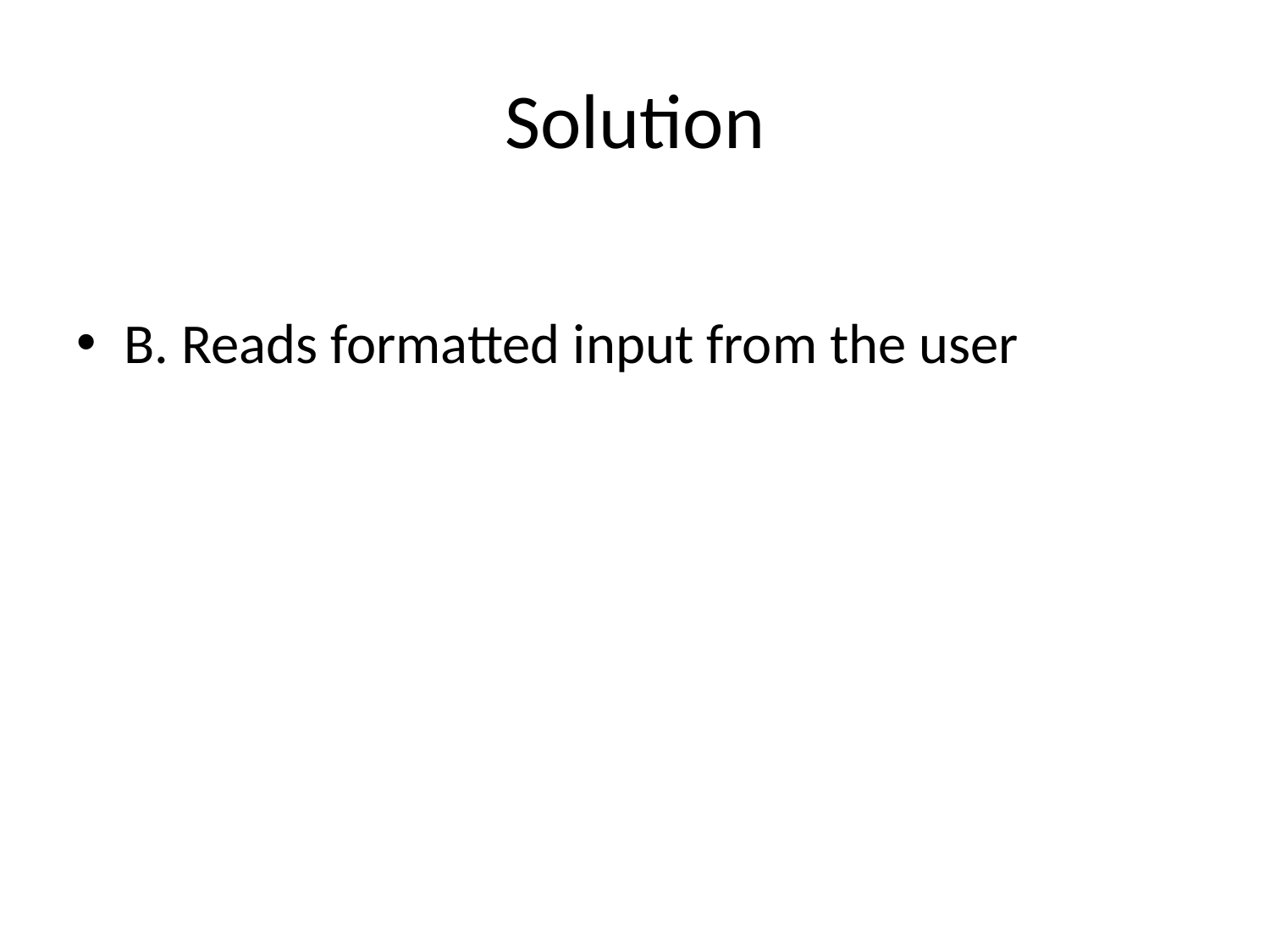

# Solution

B. Reads formatted input from the user